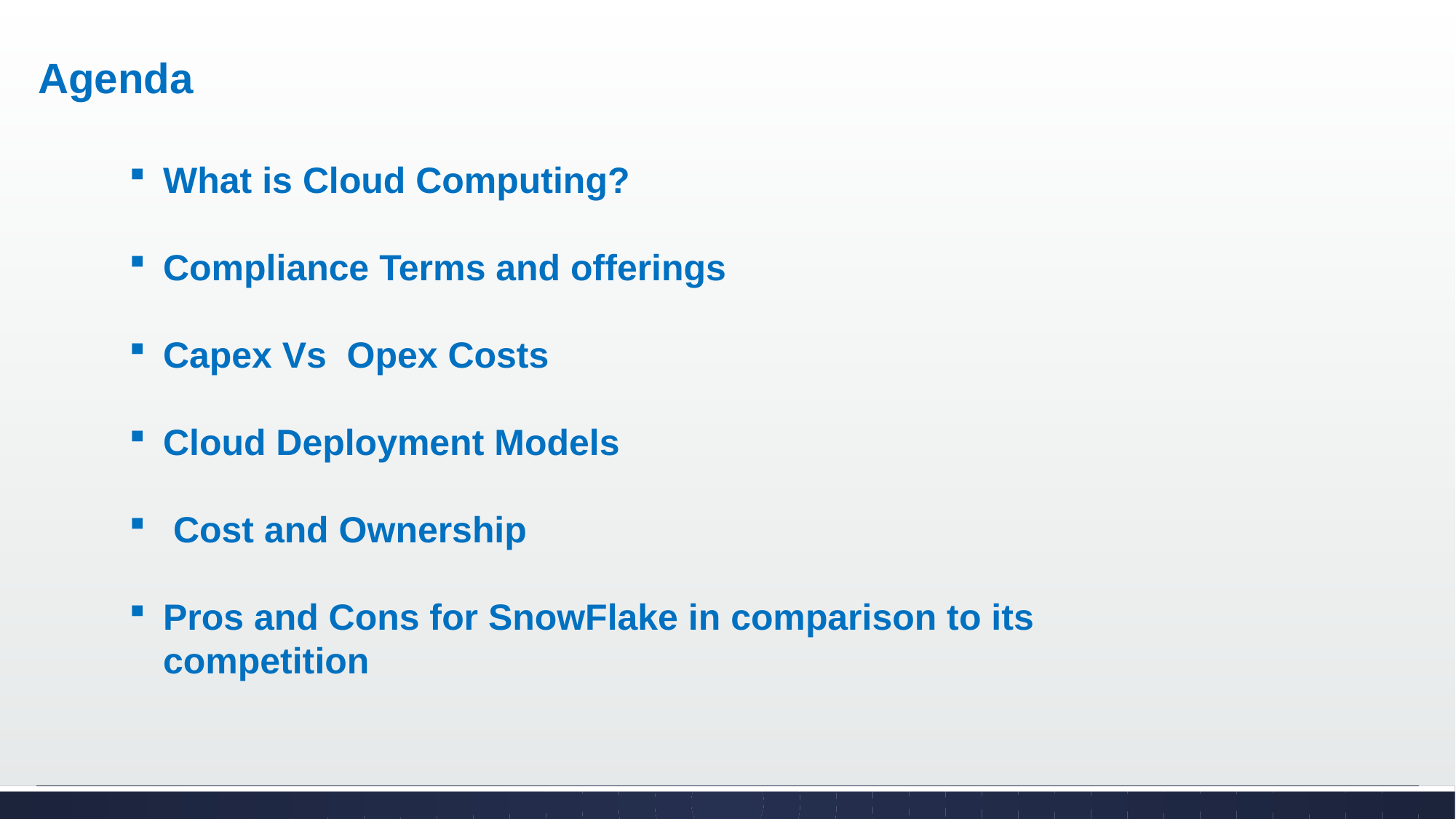

Agenda

What is Cloud Computing?

Compliance Terms and offerings

Capex Vs  Opex Costs

Cloud Deployment Models

 Cost and Ownership

Pros and Cons for SnowFlake in comparison to its competition